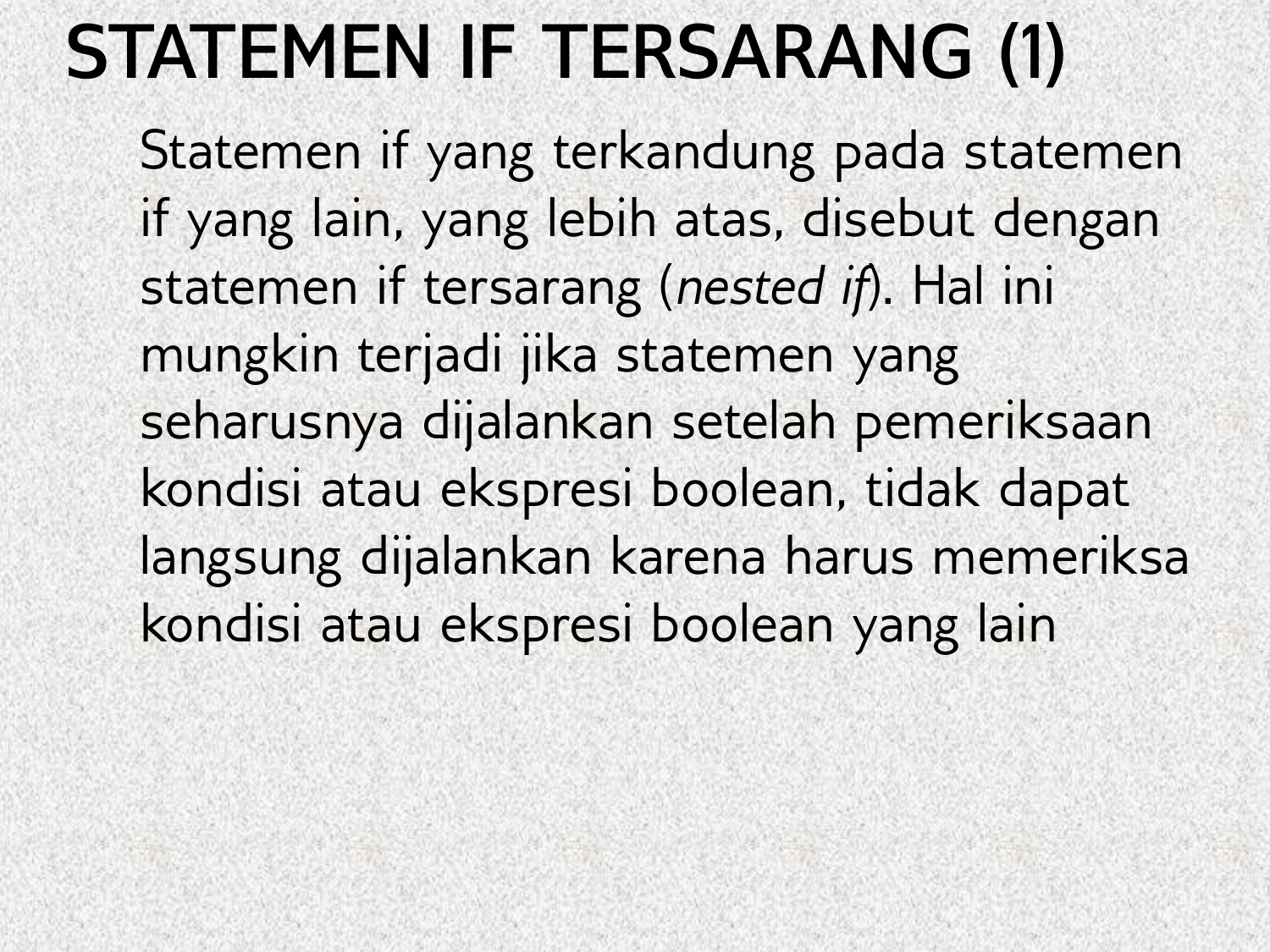

# statemen if tersarang (1)
Statemen if yang terkandung pada statemen if yang lain, yang lebih atas, disebut dengan statemen if tersarang (nested if). Hal ini mungkin terjadi jika statemen yang seharusnya dijalankan setelah pemeriksaan kondisi atau ekspresi boolean, tidak dapat langsung dijalankan karena harus memeriksa kondisi atau ekspresi boolean yang lain